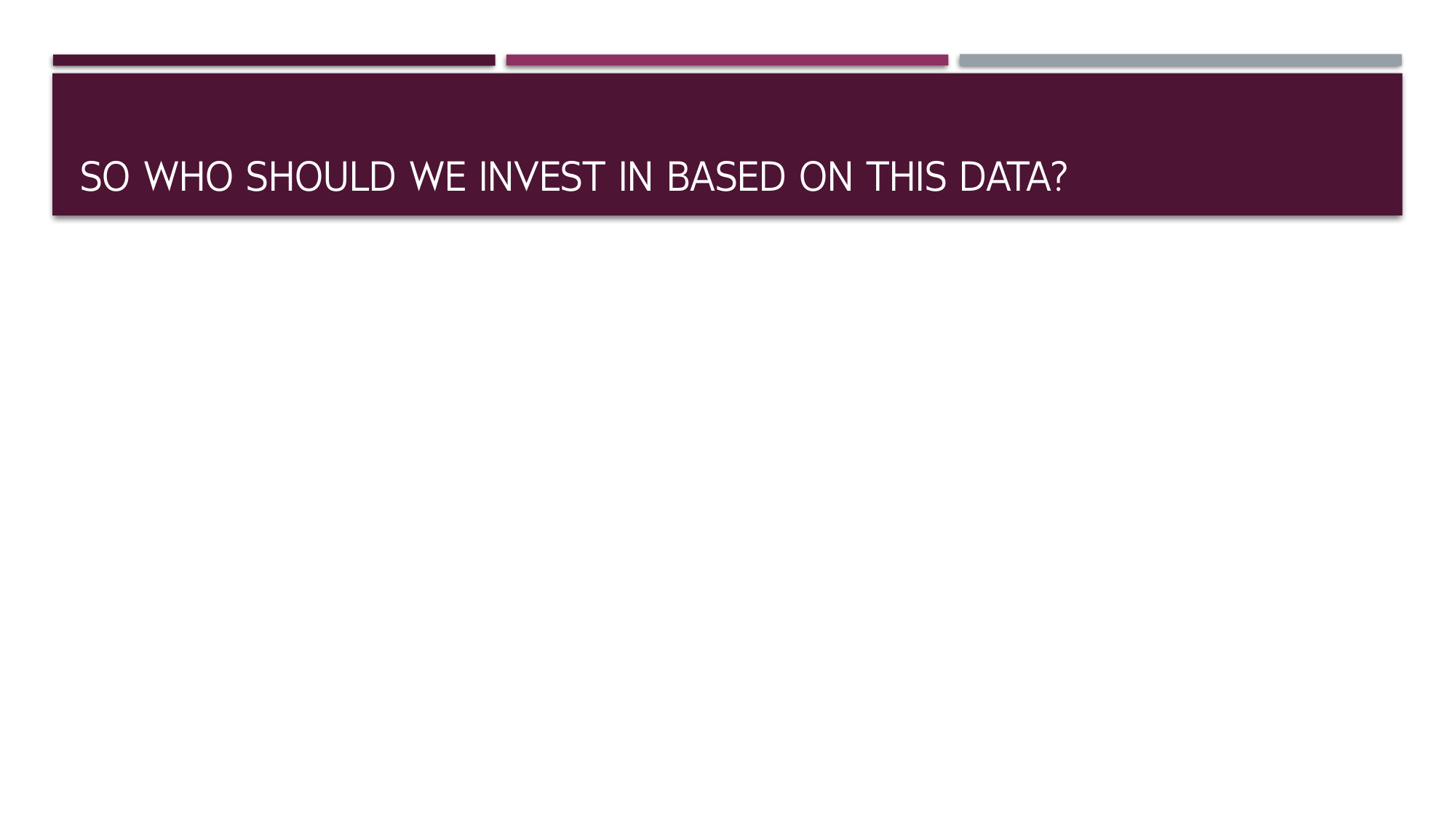

# SO WHO SHOULD WE INVEST IN BASED ON THIS DATA?